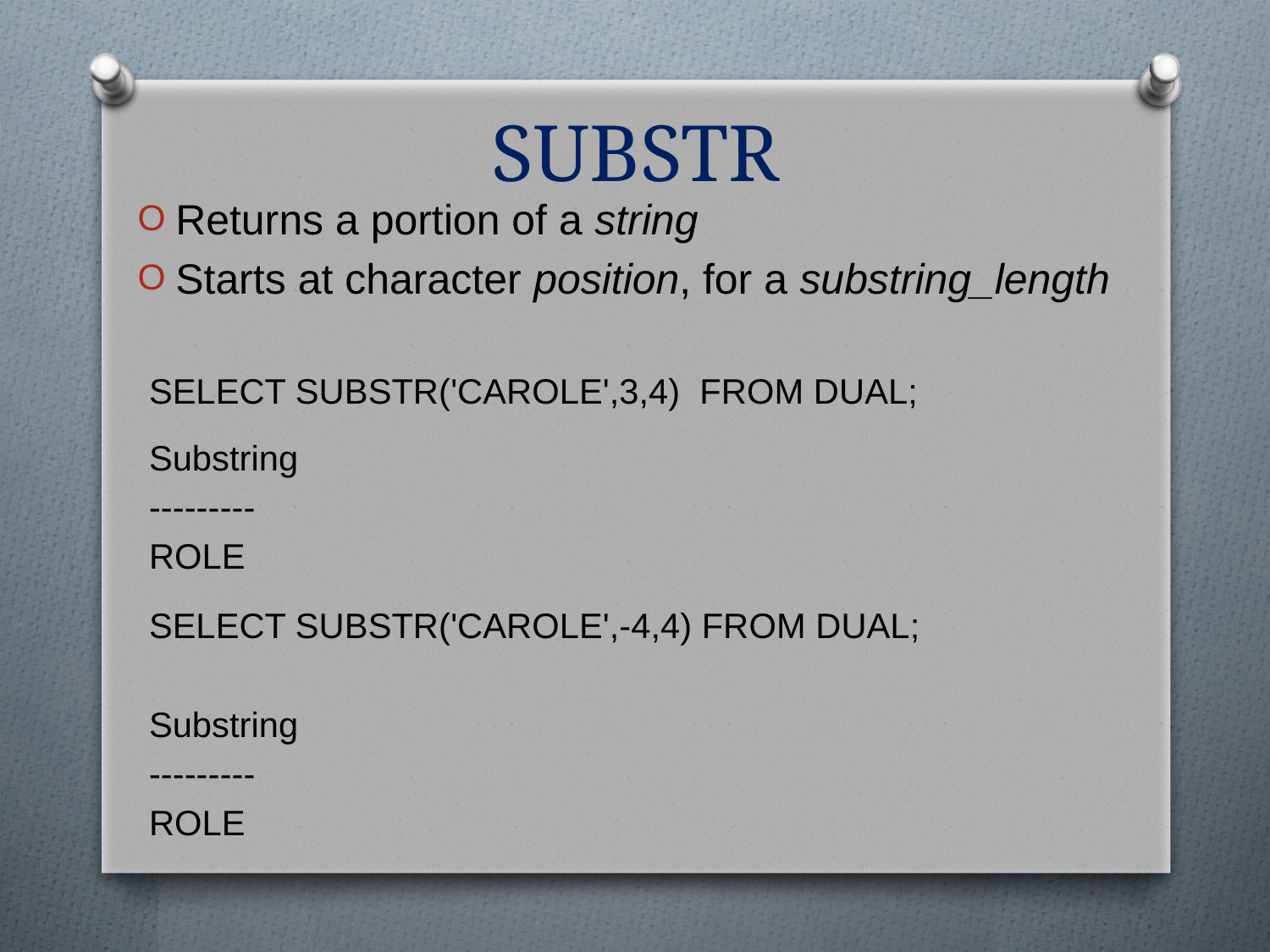

# SUBSTR
Returns a portion of a string
Starts at character position, for a substring_length

SELECT SUBSTR('CAROLE',3,4)  FROM DUAL;

Substring
---------
ROLE

SELECT SUBSTR('CAROLE',-4,4) FROM DUAL;

Substring
---------
ROLE